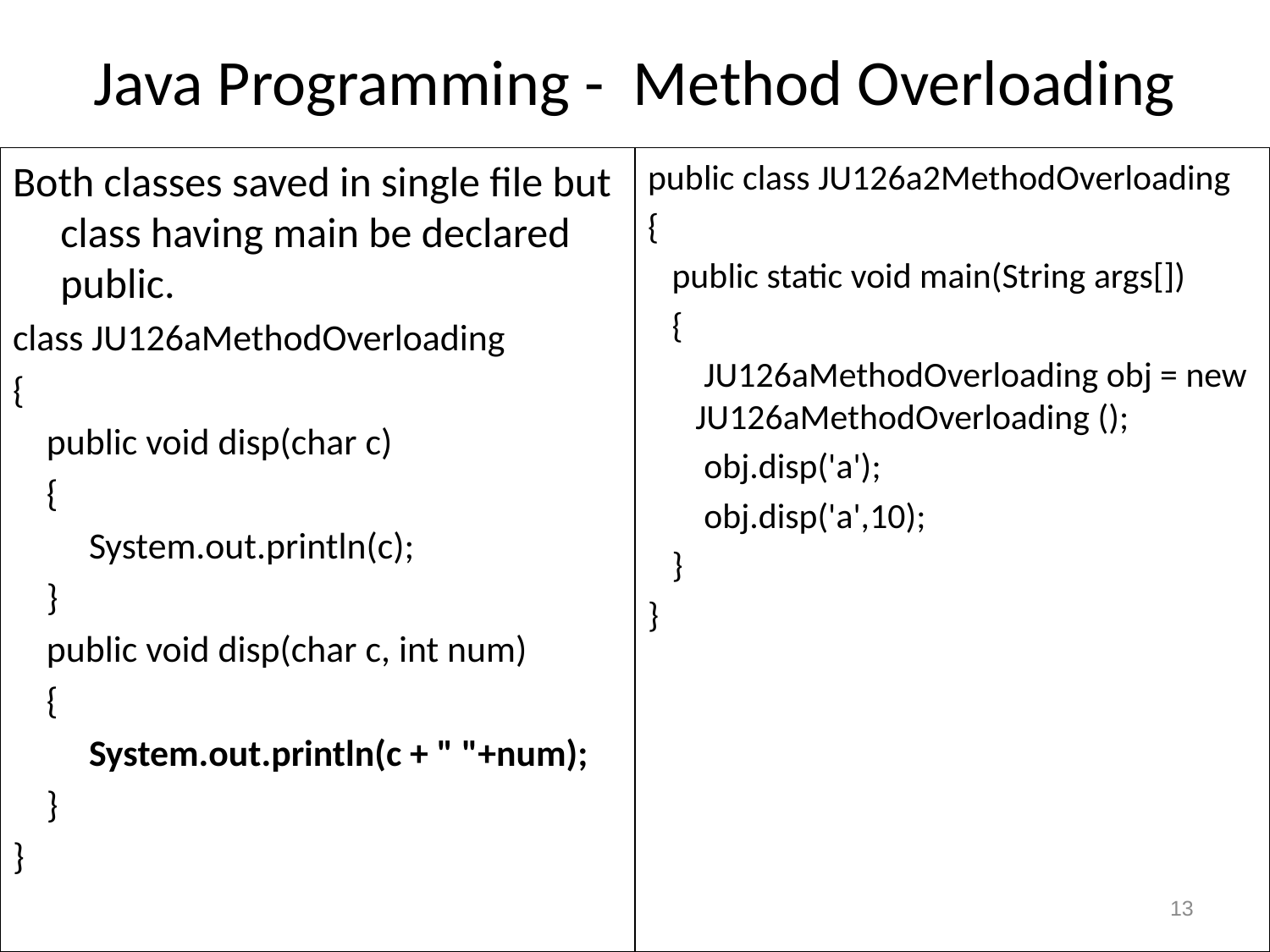

# Java Programming -  Method Overloading
Both classes saved in single file but class having main be declared public.
class JU126aMethodOverloading
{
    public void disp(char c)
    {
         System.out.println(c);
    }
    public void disp(char c, int num)
    {
         System.out.println(c + " "+num);
    }
}
public class JU126a2MethodOverloading
{
   public static void main(String args[])
   {
       JU126aMethodOverloading obj = new JU126aMethodOverloading ();
       obj.disp('a');
       obj.disp('a',10);
   }
}

13